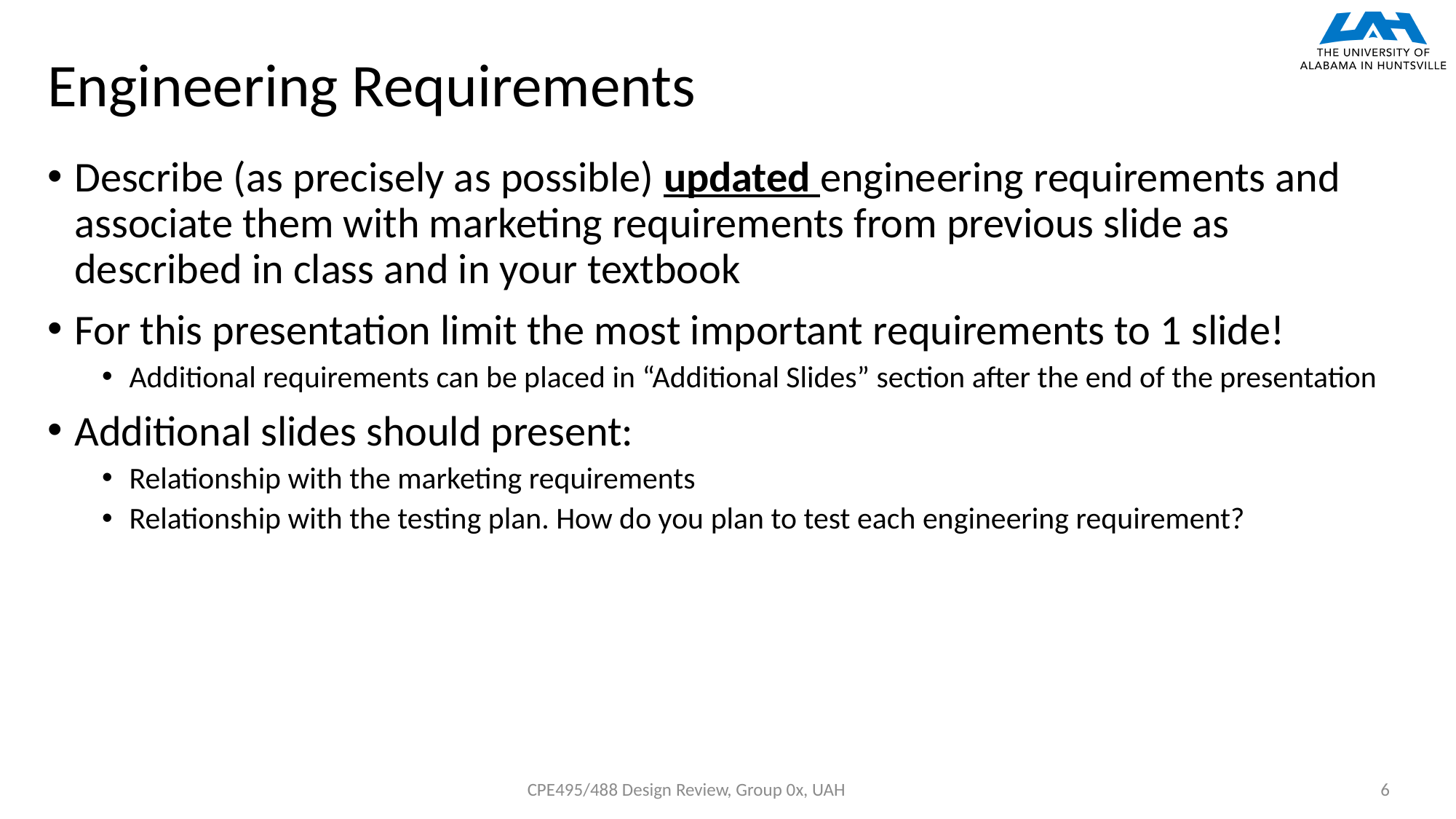

# Engineering Requirements
Describe (as precisely as possible) updated engineering requirements and associate them with marketing requirements from previous slide as described in class and in your textbook
For this presentation limit the most important requirements to 1 slide!
Additional requirements can be placed in “Additional Slides” section after the end of the presentation
Additional slides should present:
Relationship with the marketing requirements
Relationship with the testing plan. How do you plan to test each engineering requirement?

CPE495/488 Design Review, Group 0x, UAH
6